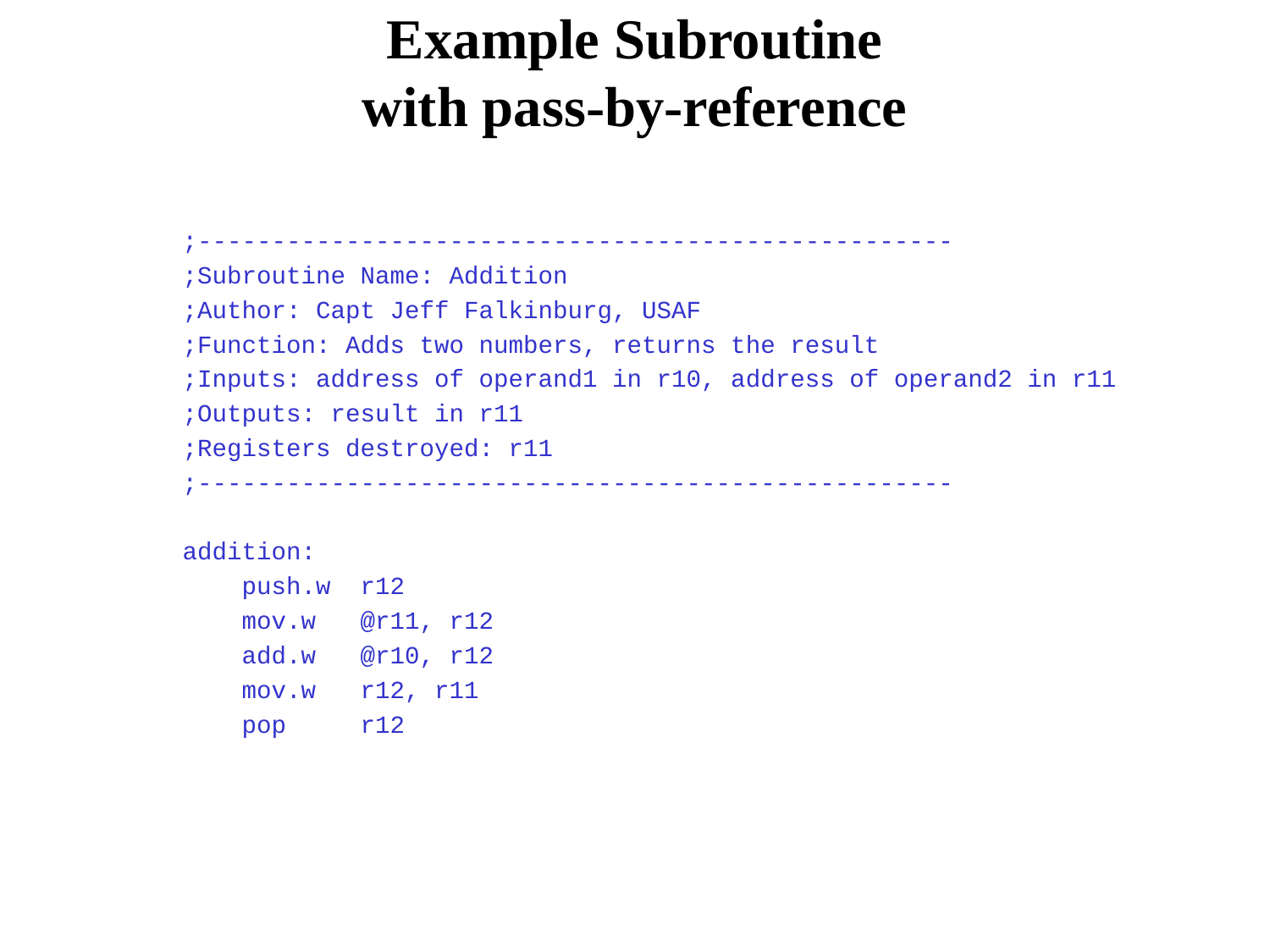

# Example Subroutine with pass-by-reference

;---------------------------------------------------
;Subroutine Name: Addition
;Author: Capt Jeff Falkinburg, USAF
;Function: Adds two numbers, returns the result
;Inputs: address of operand1 in r10, address of operand2 in r11
;Outputs: result in r11
;Registers destroyed: r11
;---------------------------------------------------

addition:
    push.w  r12
    mov.w   @r11, r12
    add.w   @r10, r12
    mov.w   r12, r11
    pop     r12